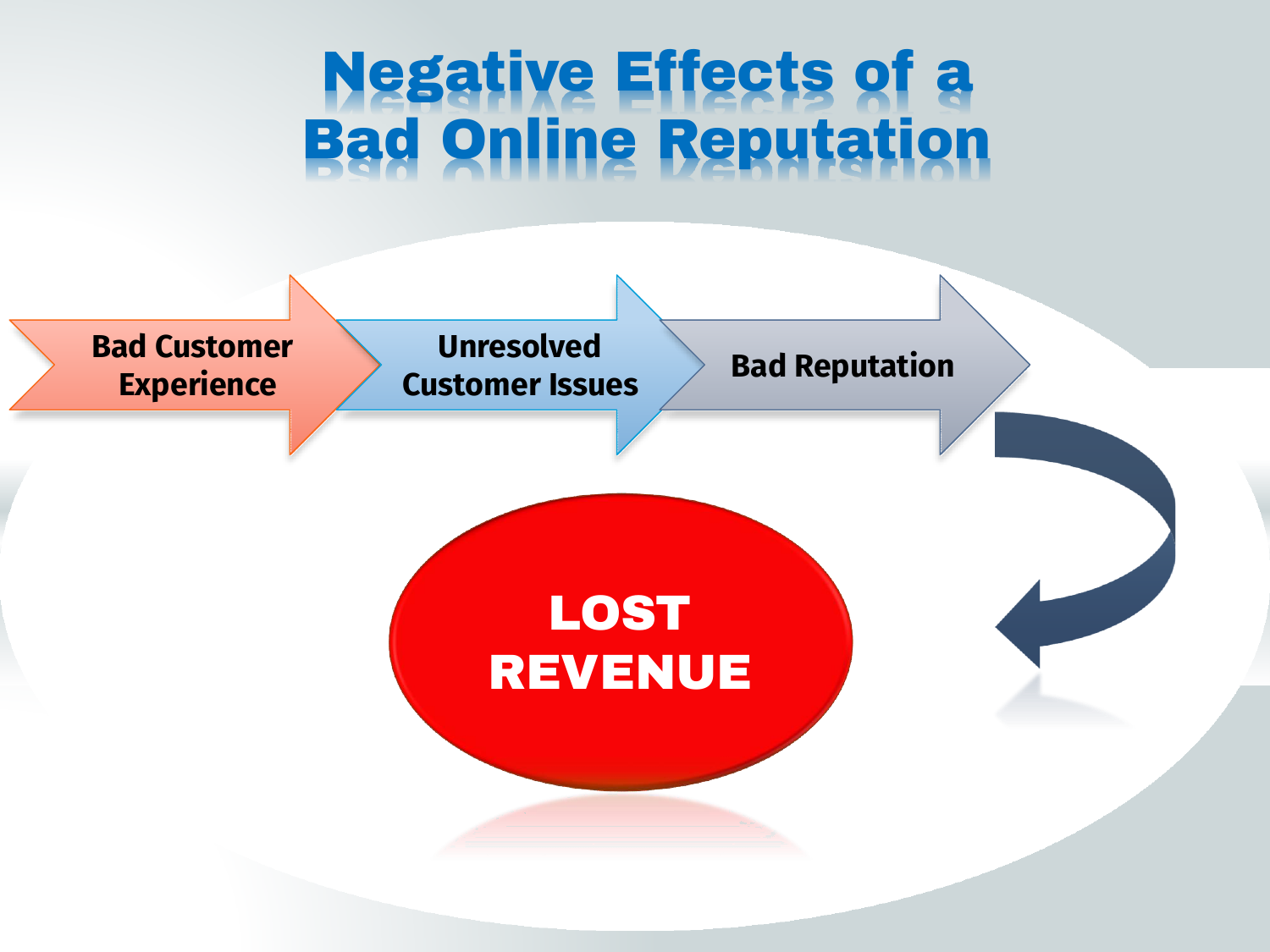

# Negative Effects of a  Bad Online Reputation

Bad Customer  Experience
Unresolved  Customer Issues
Bad Reputation

LOST  REVENUE